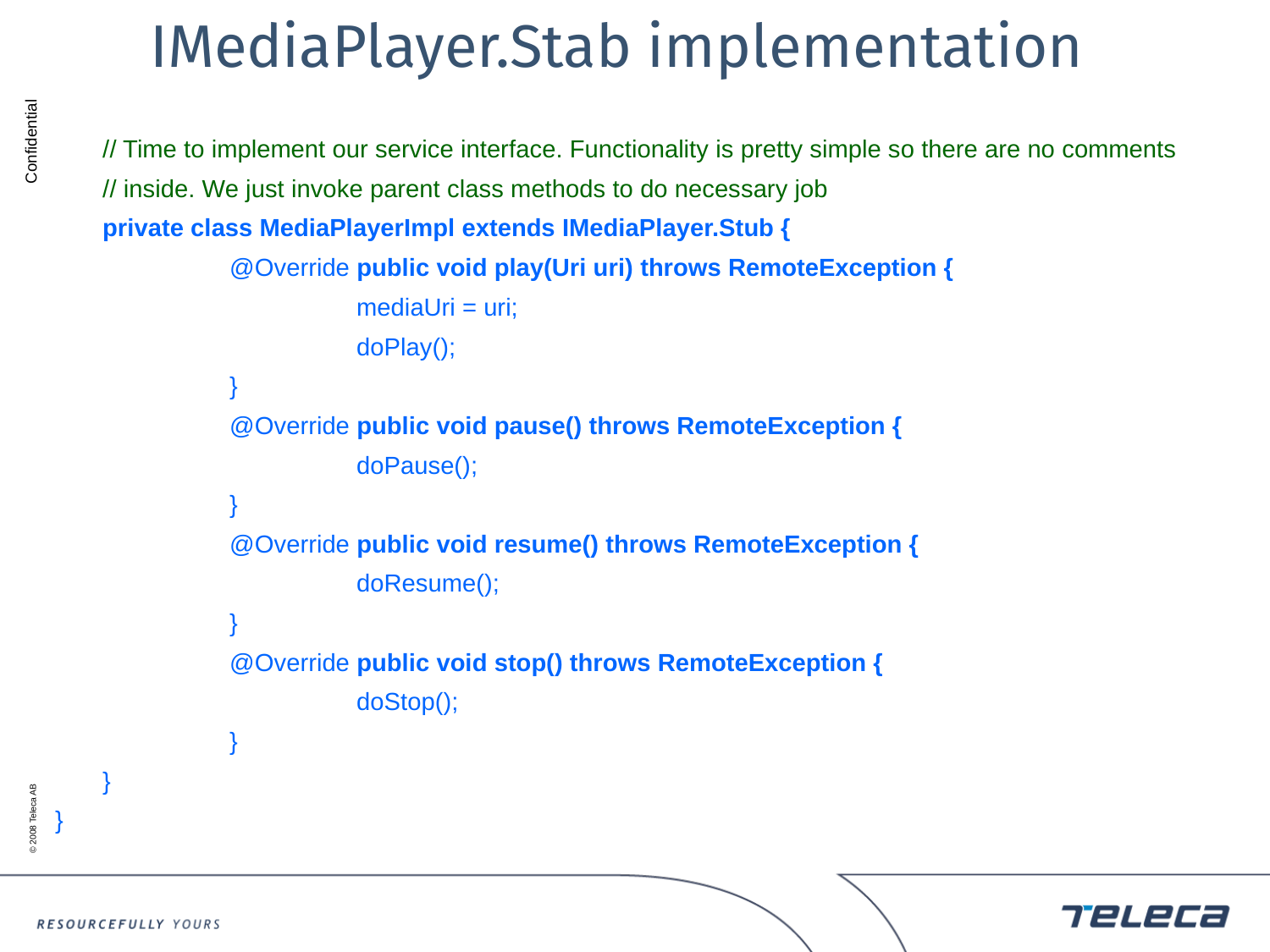

# IMediaPlayer.Stab implementation
	// Time to implement our service interface. Functionality is pretty simple so there are no comments
	// inside. We just invoke parent class methods to do necessary job
	private class MediaPlayerImpl extends IMediaPlayer.Stub {
		@Override public void play(Uri uri) throws RemoteException {
			mediaUri = uri;
			doPlay();
		}
		@Override public void pause() throws RemoteException {
			doPause();
		}
		@Override public void resume() throws RemoteException {
			doResume();
		}
		@Override public void stop() throws RemoteException {
			doStop();
		}
	}
}